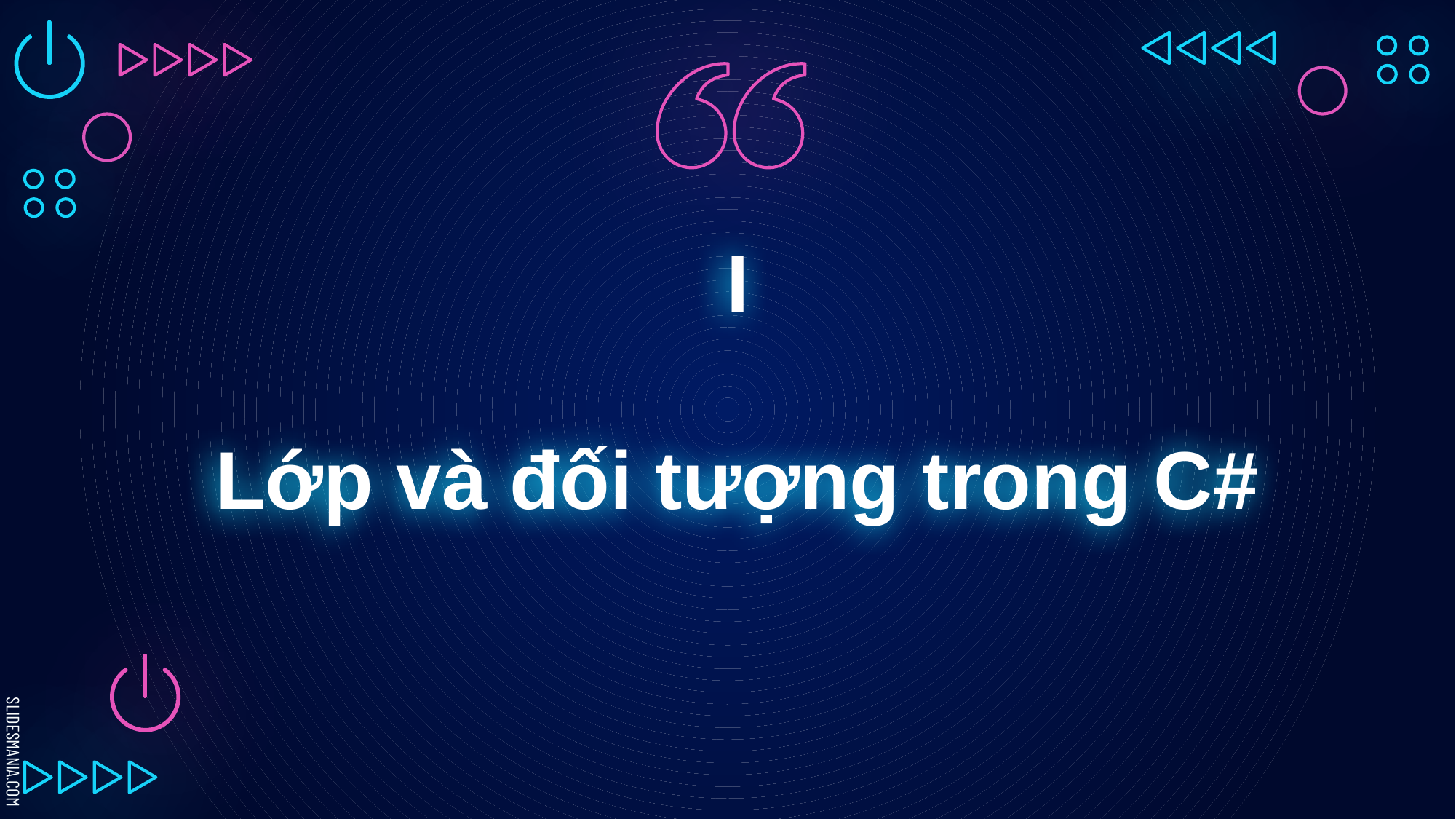

# I Lớp và đối tượng trong C#